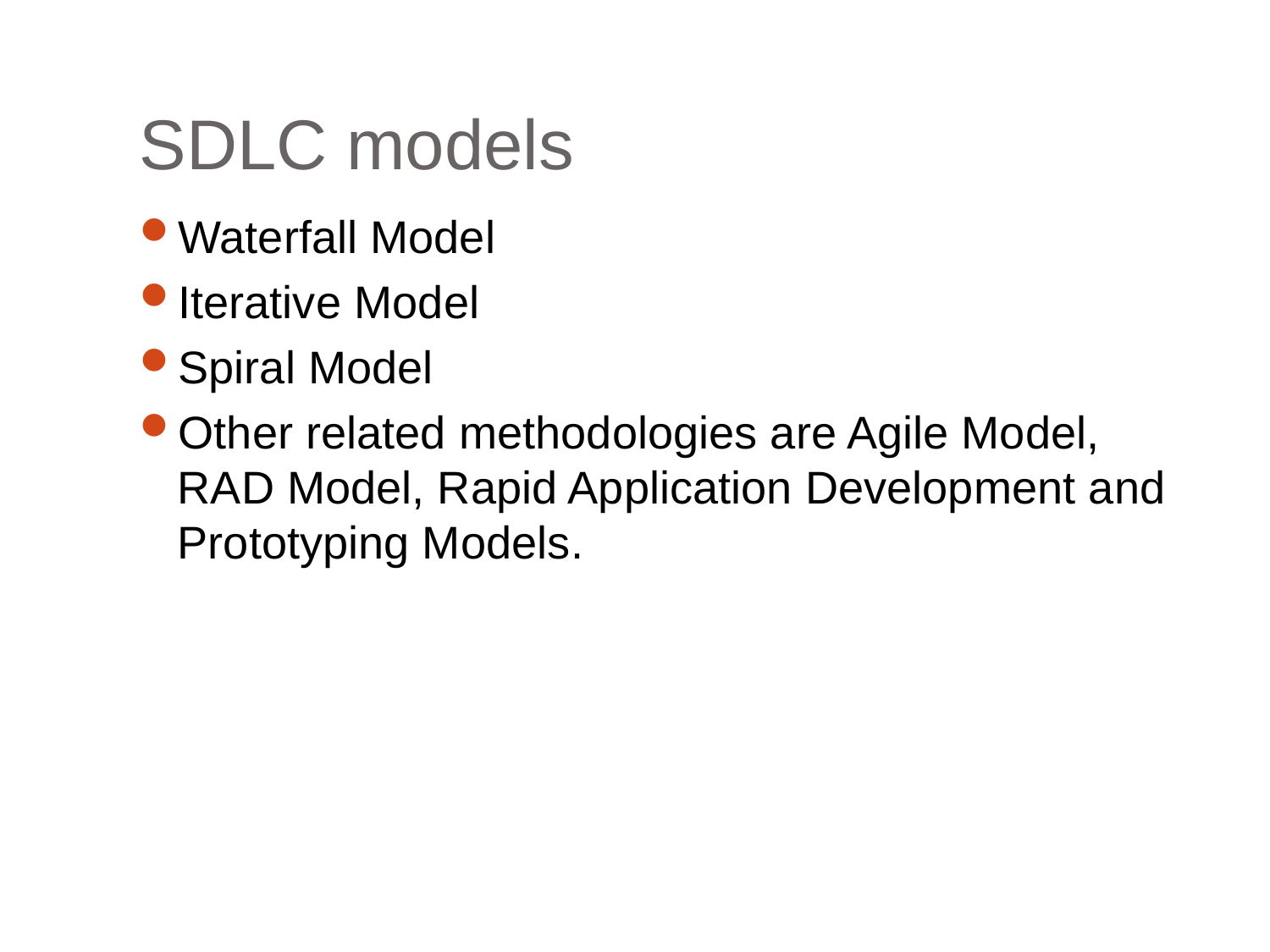

# SDLC models
Waterfall Model
Iterative Model
Spiral Model
Other related methodologies are Agile Model, RAD Model, Rapid Application Development and Prototyping Models.